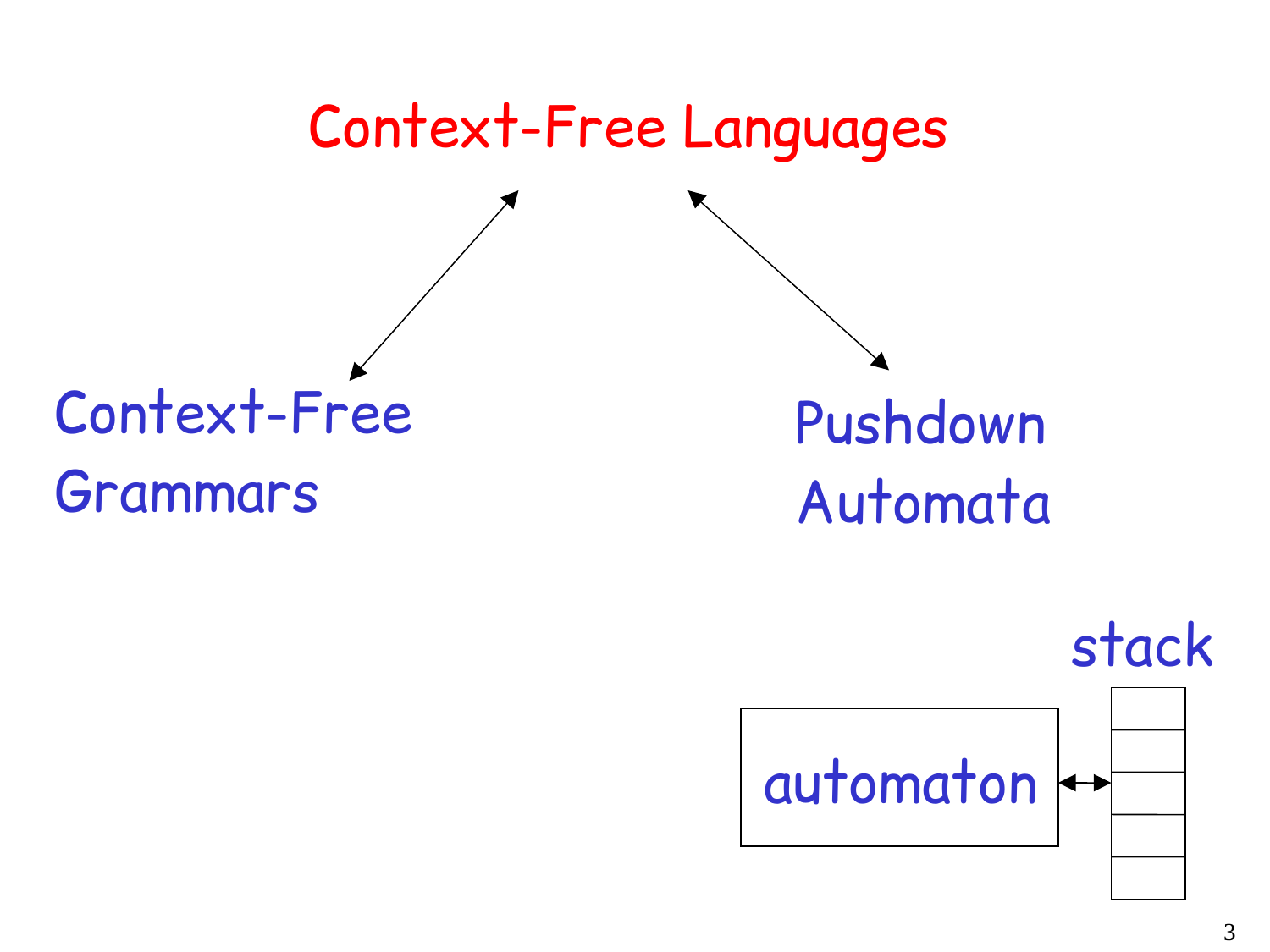

Context-Free Languages

Context-Free
Grammars
Pushdown
Automata
stack

automaton

3